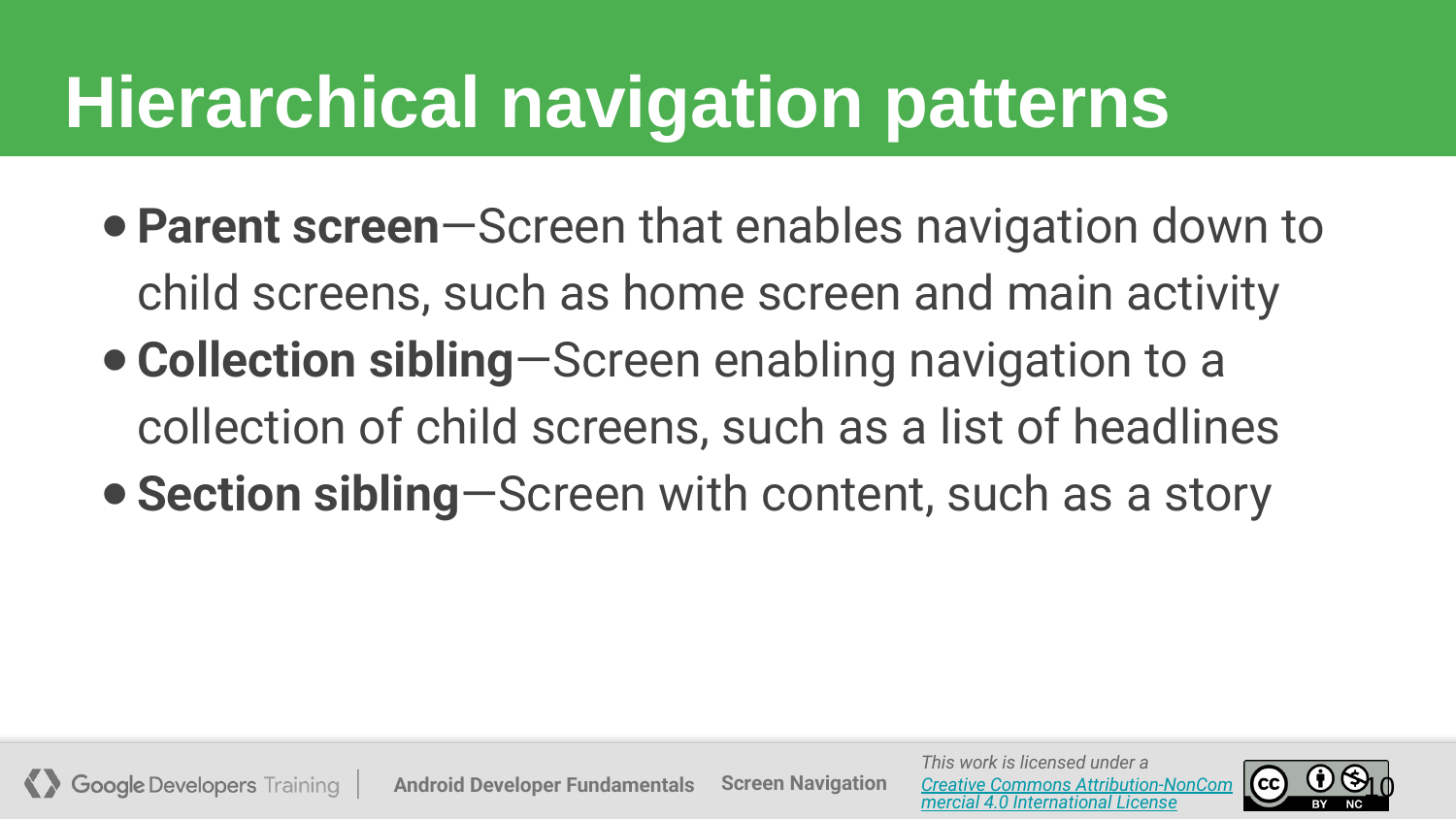

# Hierarchical navigation patterns
Parent screen—Screen that enables navigation down to child screens, such as home screen and main activity
Collection sibling—Screen enabling navigation to a collection of child screens, such as a list of headlines
Section sibling—Screen with content, such as a story
10